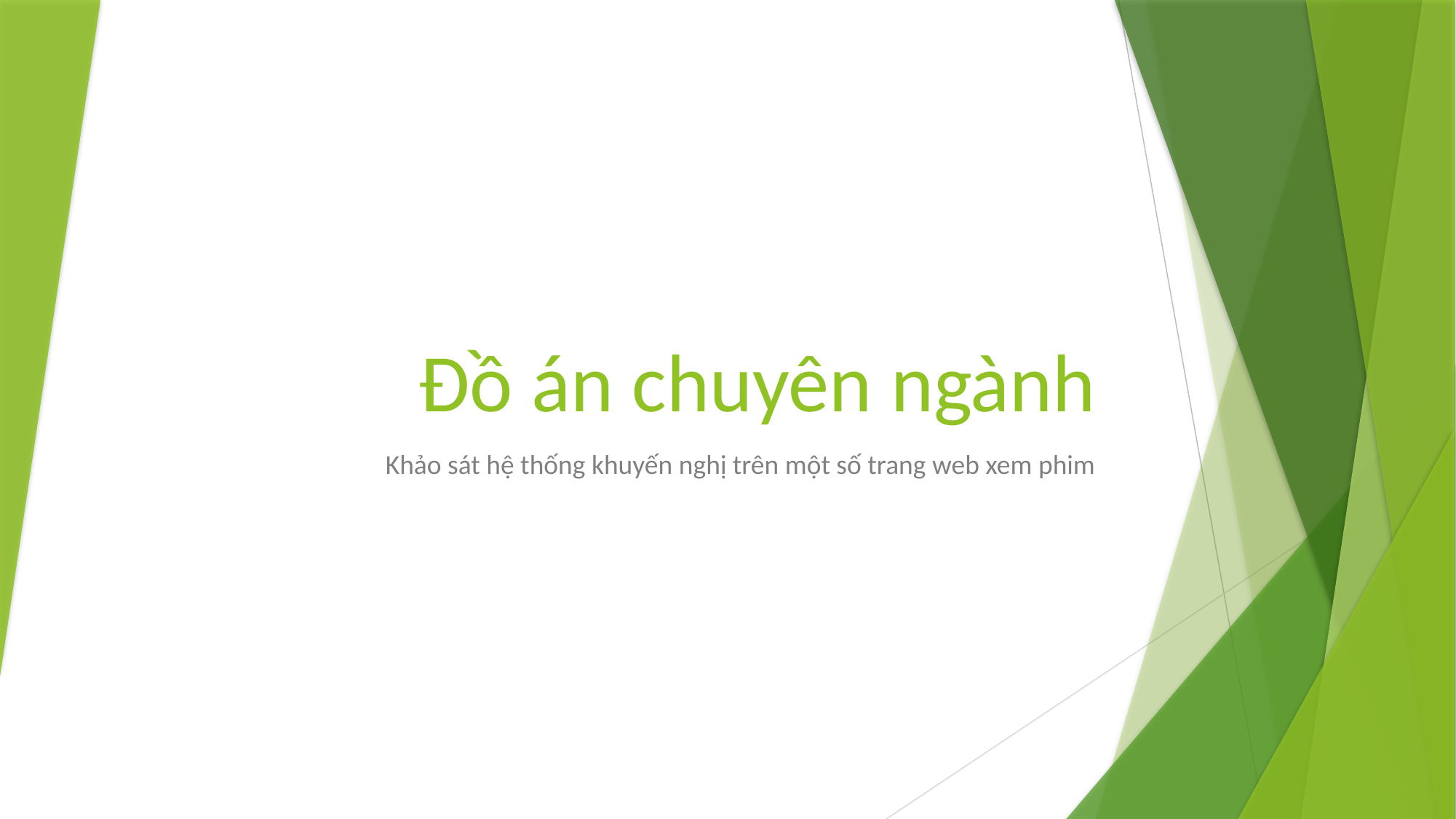

# Đồ án chuyên ngành
Khảo sát hệ thống khuyến nghị trên một số trang web xem phim